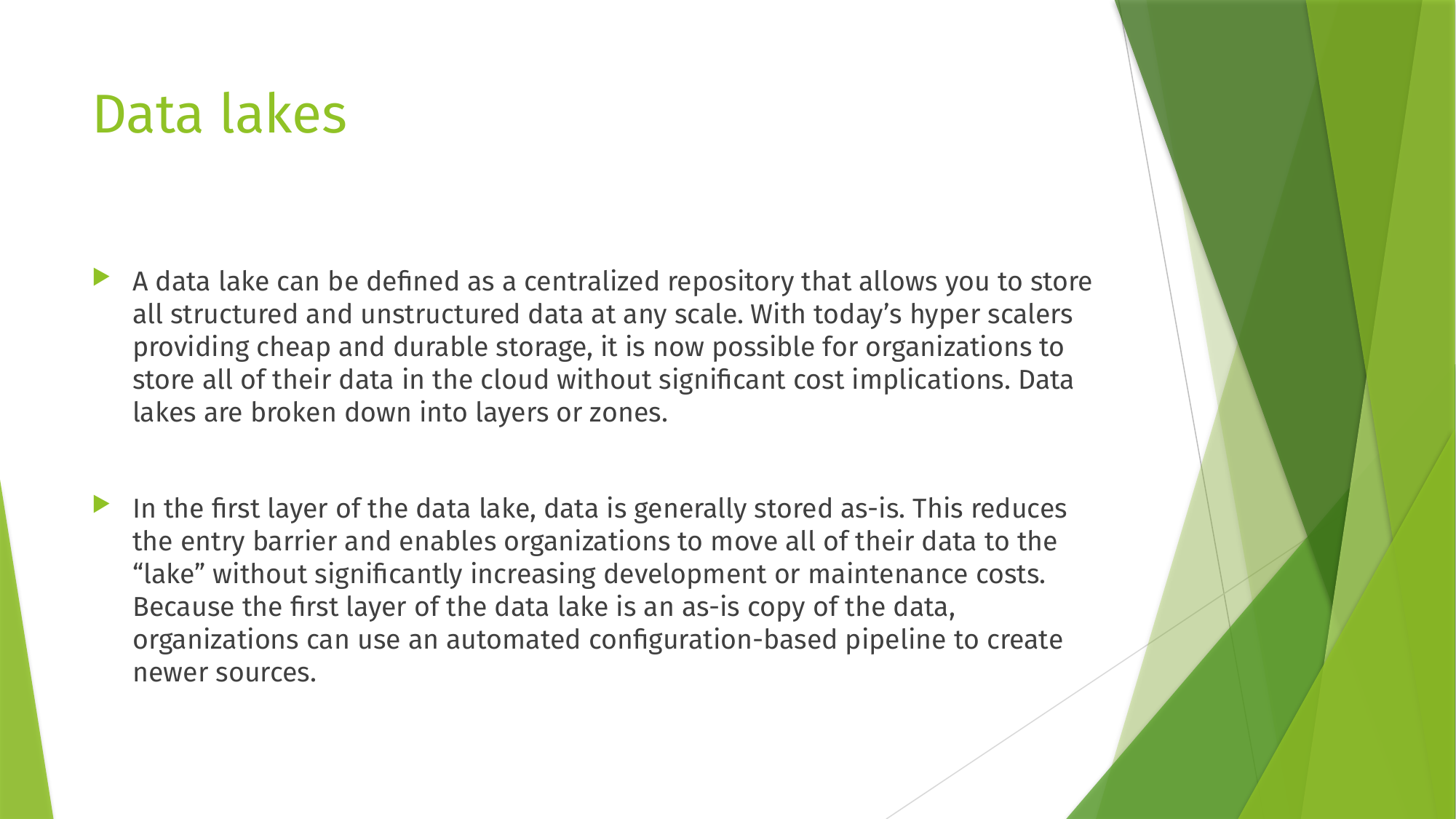

# Data lakes
A data lake can be defined as a centralized repository that allows you to store all structured and unstructured data at any scale. With today’s hyper scalers providing cheap and durable storage, it is now possible for organizations to store all of their data in the cloud without significant cost implications. Data lakes are broken down into layers or zones.

In the first layer of the data lake, data is generally stored as-is. This reduces the entry barrier and enables organizations to move all of their data to the “lake” without significantly increasing development or maintenance costs. Because the first layer of the data lake is an as-is copy of the data, organizations can use an automated configuration-based pipeline to create newer sources.